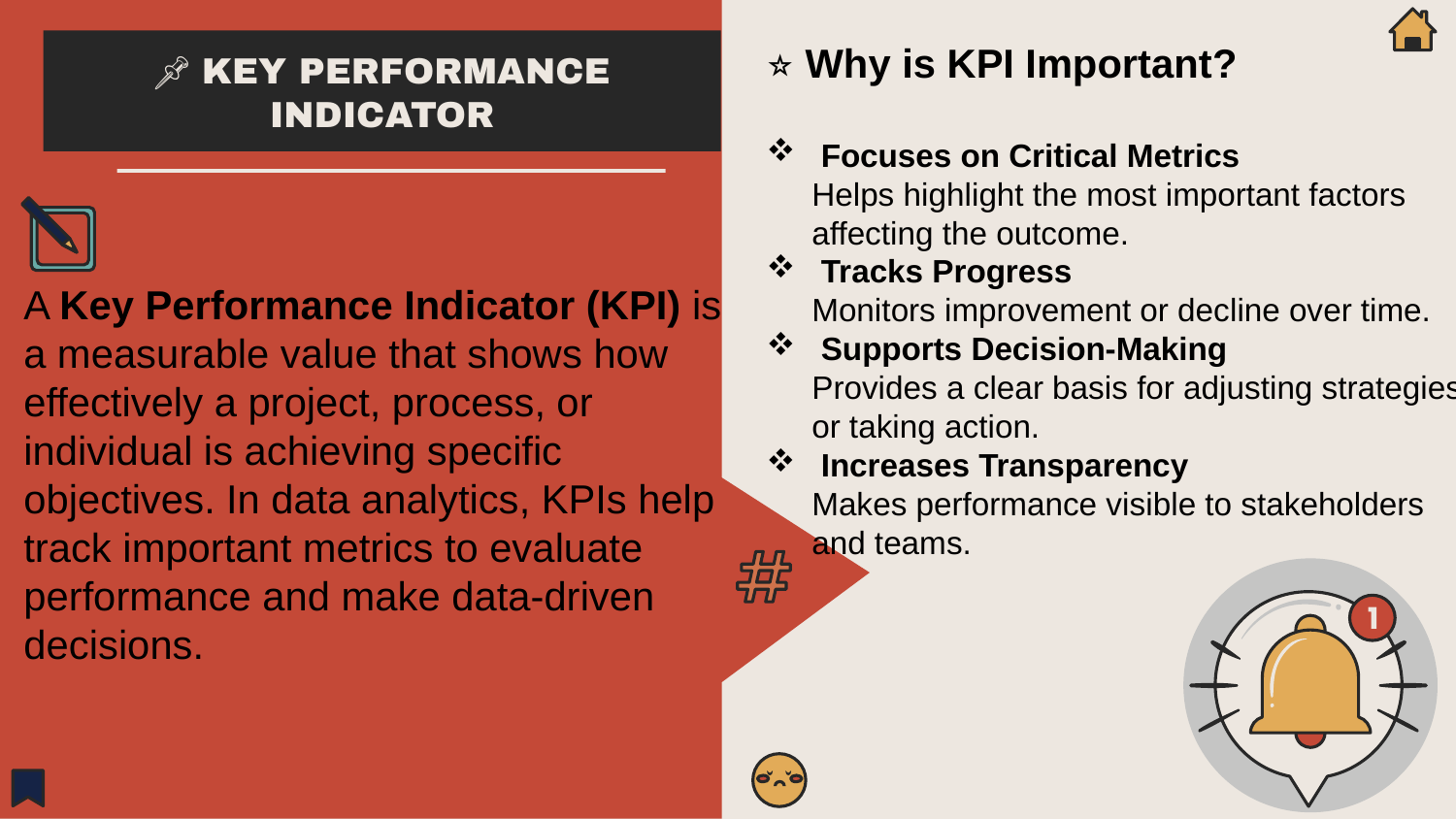

⭐ Why is KPI Important?

 Focuses on Critical Metrics
Helps highlight the most important factors affecting the outcome.
 Tracks Progress
Monitors improvement or decline over time.
 Supports Decision-Making
Provides a clear basis for adjusting strategies or taking action.
 Increases Transparency
Makes performance visible to stakeholders and teams.
# 📌 KEY PERFORMANCE INDICATOR

A Key Performance Indicator (KPI) is a measurable value that shows how effectively a project, process, or individual is achieving specific objectives. In data analytics, KPIs help track important metrics to evaluate performance and make data-driven decisions.